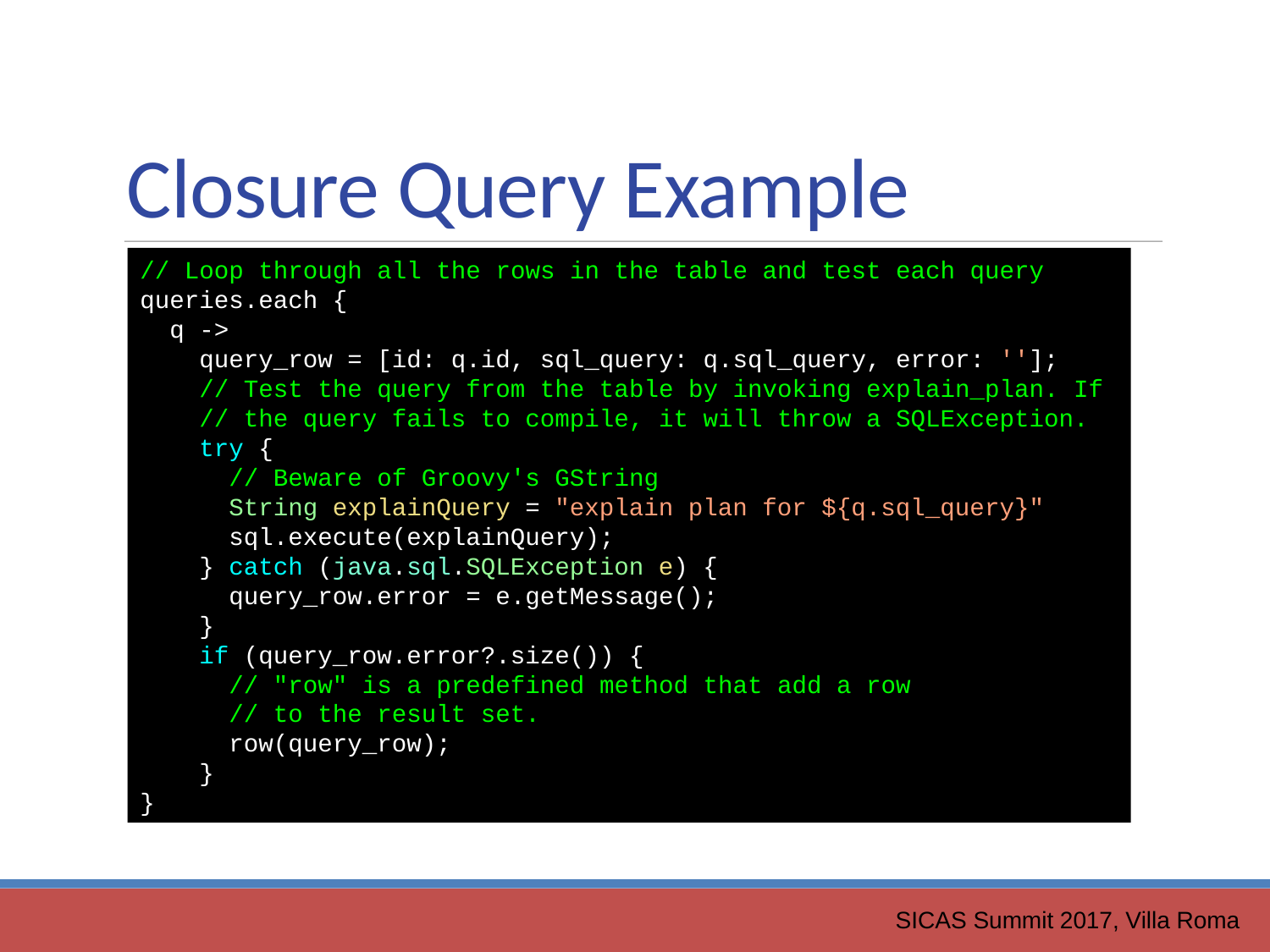

Closure Query Example
// Loop through all the rows in the table and test each query
queries.each {
  q ->
    query_row = [id: q.id, sql_query: q.sql_query, error: ''];
    // Test the query from the table by invoking explain_plan. If
    // the query fails to compile, it will throw a SQLException.
    try {
      // Beware of Groovy's GString
      String explainQuery = "explain plan for ${q.sql_query}"
      sql.execute(explainQuery);
    } catch (java.sql.SQLException e) {
      query_row.error = e.getMessage();
    }
    if (query_row.error?.size()) {
      // "row" is a predefined method that add a row
      // to the result set.
      row(query_row);
    }
}

SICAS Summit 2017, Villa Roma